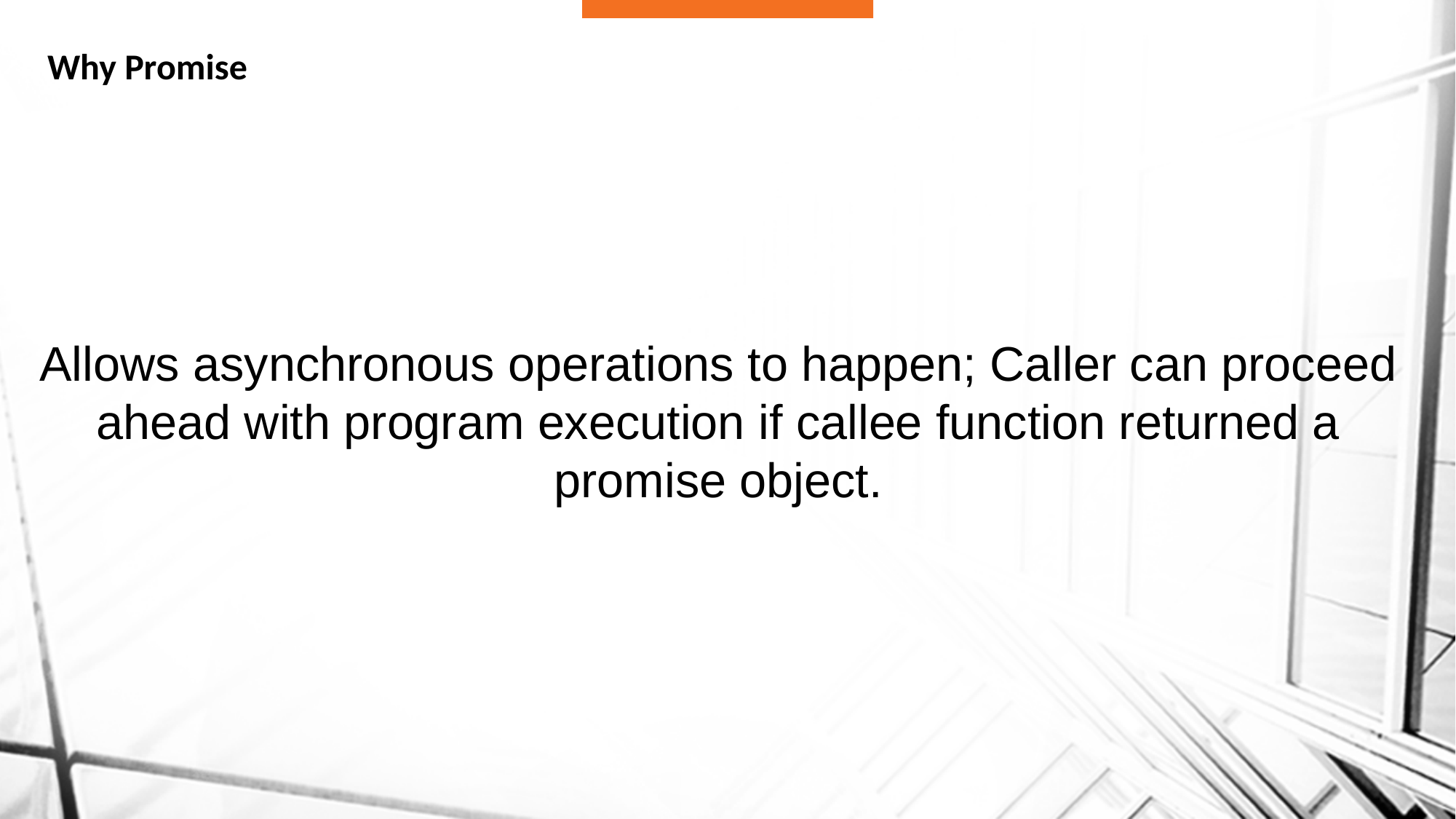

# Why Promise
Allows asynchronous operations to happen; Caller can proceed ahead with program execution if callee function returned a promise object.